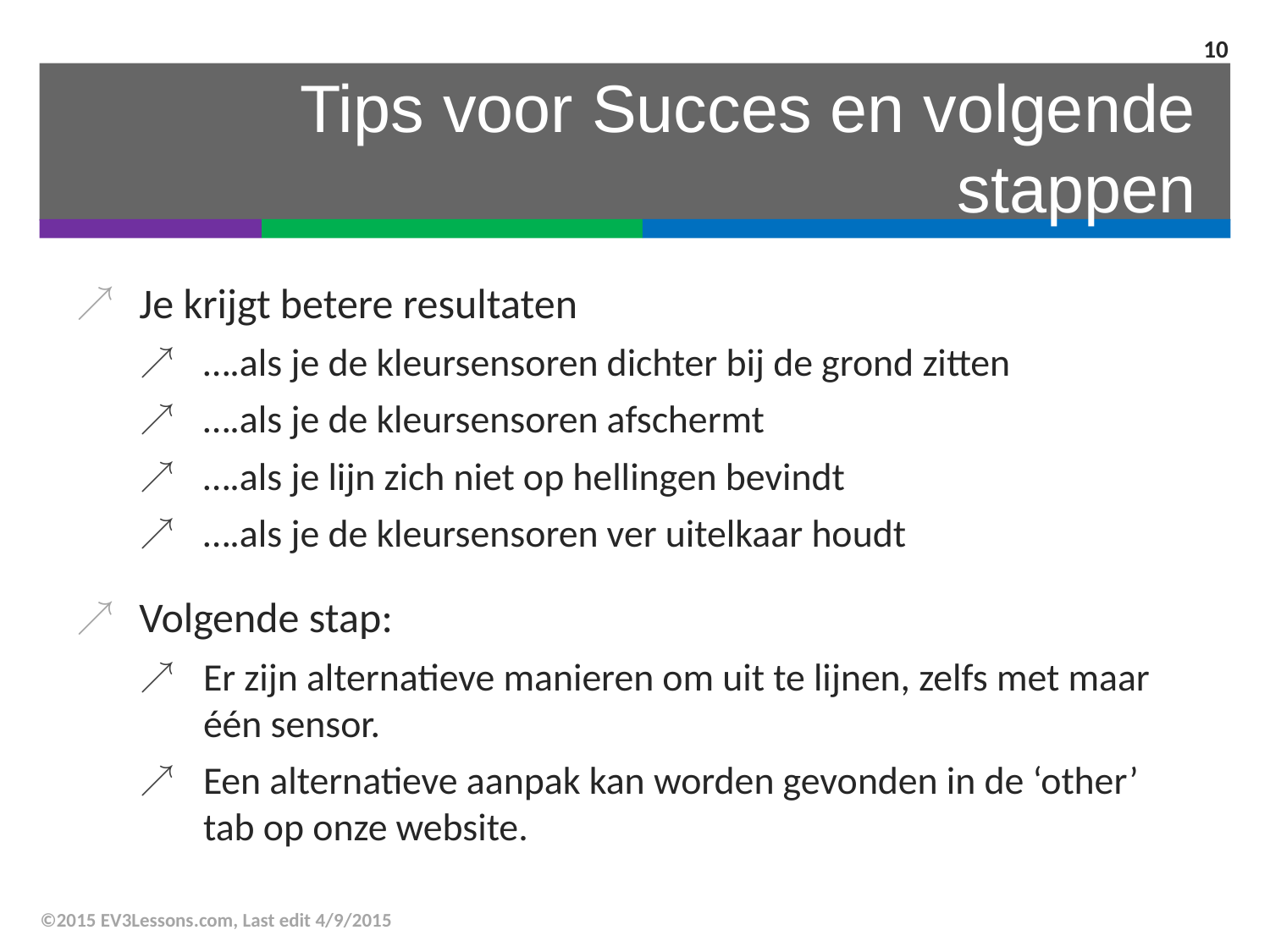

10
# Tips voor Succes en volgende stappen
Je krijgt betere resultaten
….als je de kleursensoren dichter bij de grond zitten
….als je de kleursensoren afschermt
….als je lijn zich niet op hellingen bevindt
….als je de kleursensoren ver uitelkaar houdt
Volgende stap:
Er zijn alternatieve manieren om uit te lijnen, zelfs met maar één sensor.
Een alternatieve aanpak kan worden gevonden in de ‘other’ tab op onze website.
©2015 EV3Lessons.com, Last edit 4/9/2015